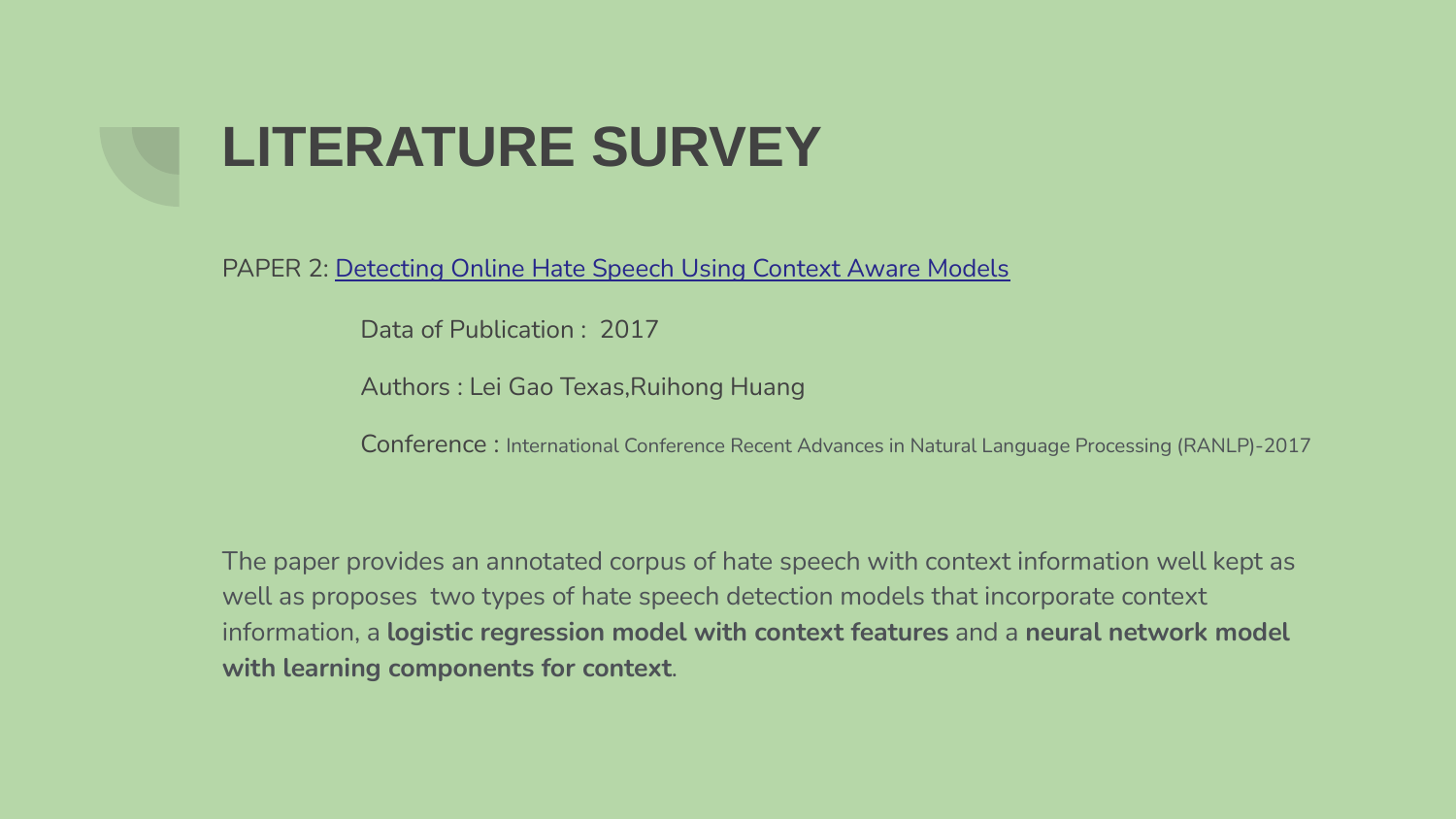

# LITERATURE SURVEY
PAPER 2: Detecting Online Hate Speech Using Context Aware Models
	Data of Publication :  2017
	Authors : Lei Gao Texas,Ruihong Huang
	Conference : International Conference Recent Advances in Natural Language Processing (RANLP)-2017

The paper provides an annotated corpus of hate speech with context information well kept as well as proposes  two types of hate speech detection models that incorporate context information, a logistic regression model with context features and a neural network model with learning components for context.